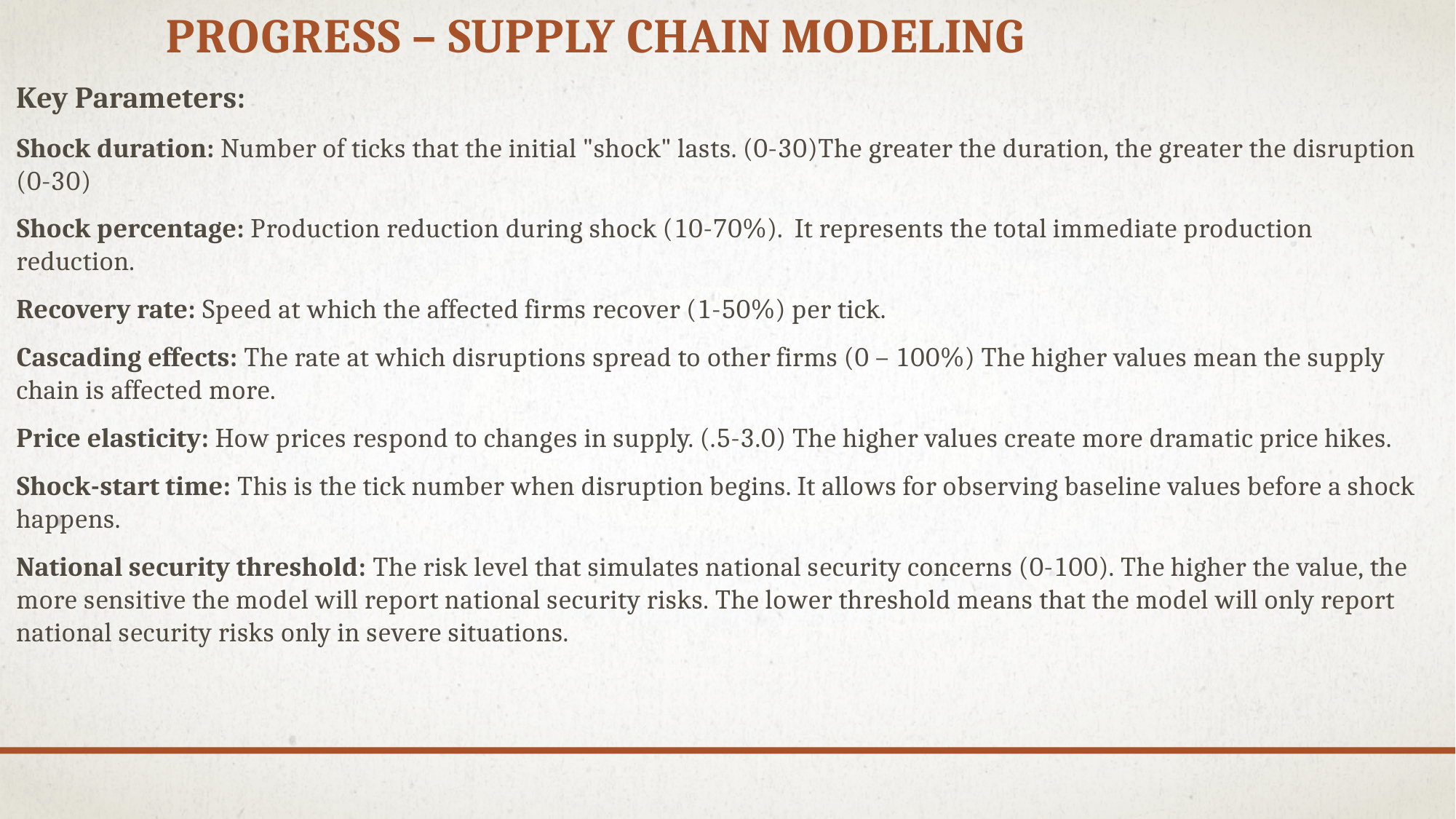

# Progress – Supply Chain Modeling
Key Parameters:
Shock duration: Number of ticks that the initial "shock" lasts. (0-30)The greater the duration, the greater the disruption (0-30)
Shock percentage: Production reduction during shock (10-70%).  It represents the total immediate production reduction.
Recovery rate: Speed at which the affected firms recover (1-50%) per tick.
Cascading effects: The rate at which disruptions spread to other firms (0 – 100%) The higher values mean the supply chain is affected more.
Price elasticity: How prices respond to changes in supply. (.5-3.0) The higher values create more dramatic price hikes.
Shock-start time: This is the tick number when disruption begins. It allows for observing baseline values before a shock happens.
National security threshold: The risk level that simulates national security concerns (0-100). The higher the value, the more sensitive the model will report national security risks. The lower threshold means that the model will only report national security risks only in severe situations.